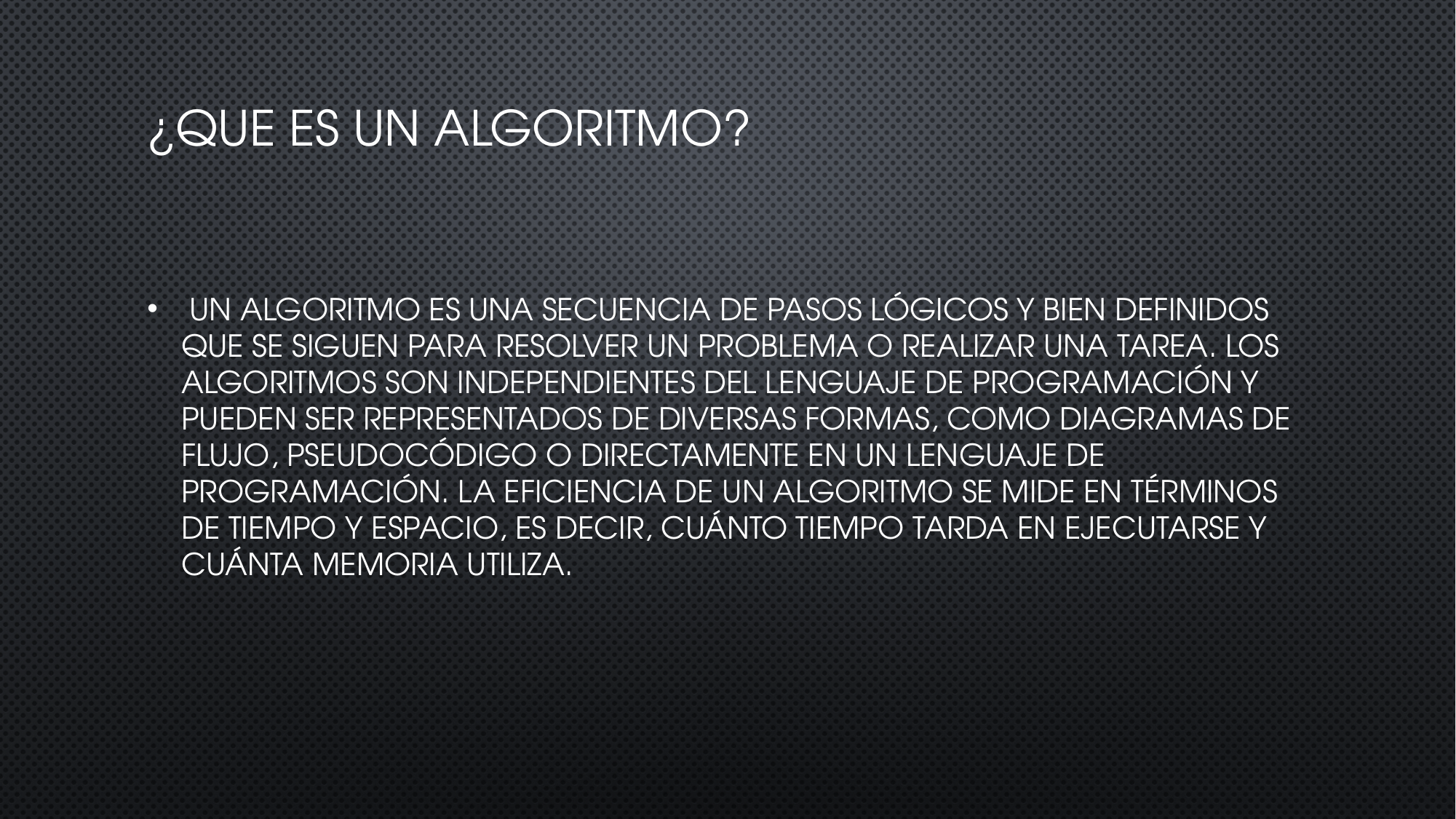

# ¿Que es un algoritmo?
 Un algoritmo es una secuencia de pasos lógicos y bien definidos que se siguen para resolver un problema o realizar una tarea. Los algoritmos son independientes del lenguaje de programación y pueden ser representados de diversas formas, como diagramas de flujo, pseudocódigo o directamente en un lenguaje de programación. La eficiencia de un algoritmo se mide en términos de tiempo y espacio, es decir, cuánto tiempo tarda en ejecutarse y cuánta memoria utiliza.